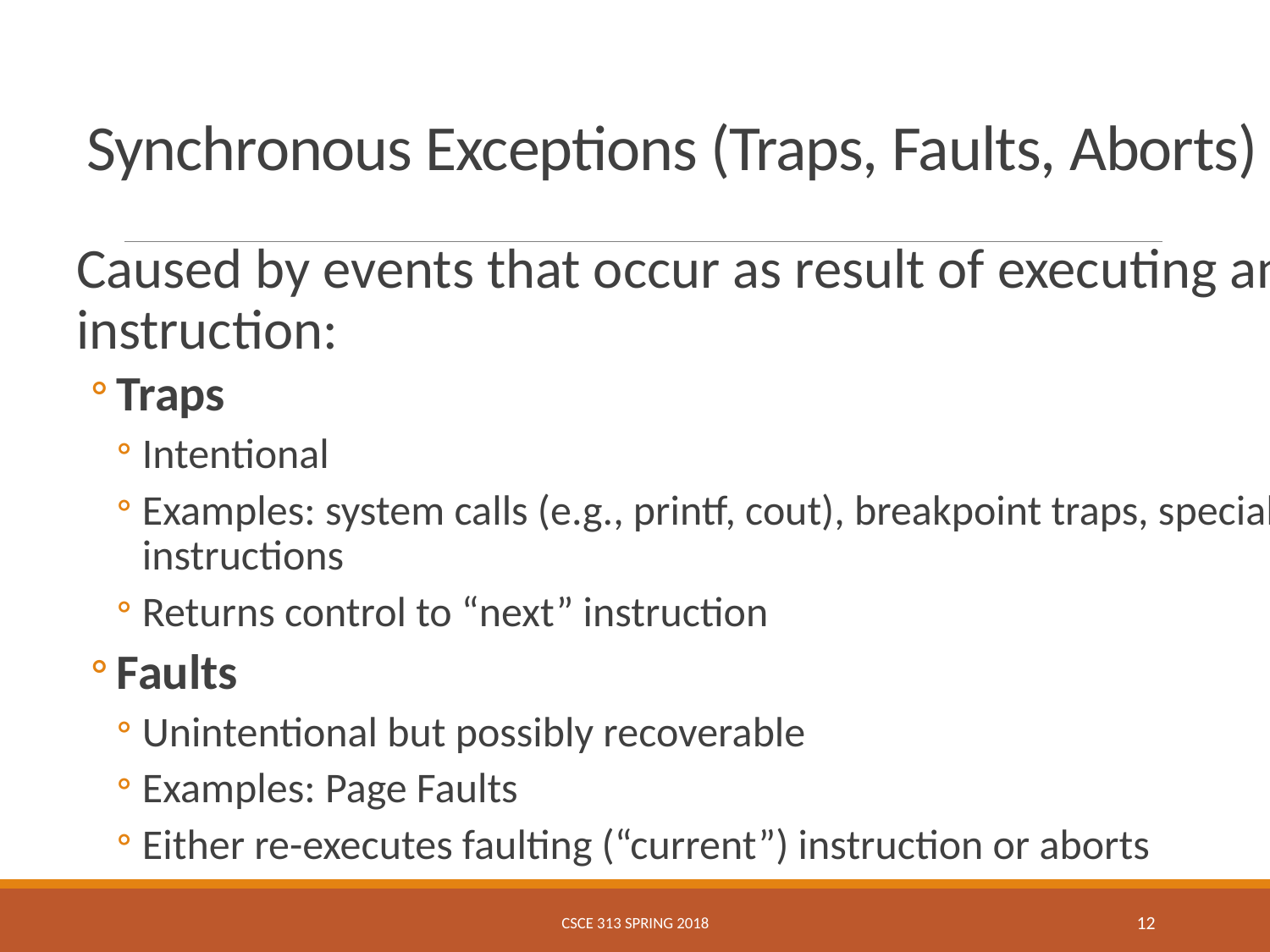

# Synchronous Exceptions (Traps, Faults, Aborts)
1/25/2018
Caused by events that occur as result of executing an instruction:
Traps
Intentional
Examples: system calls (e.g., printf, cout), breakpoint traps, special instructions
Returns control to “next” instruction
Faults
Unintentional but possibly recoverable
Examples: Page Faults
Either re-executes faulting (“current”) instruction or aborts
CSCE 313 Spring 2018
12